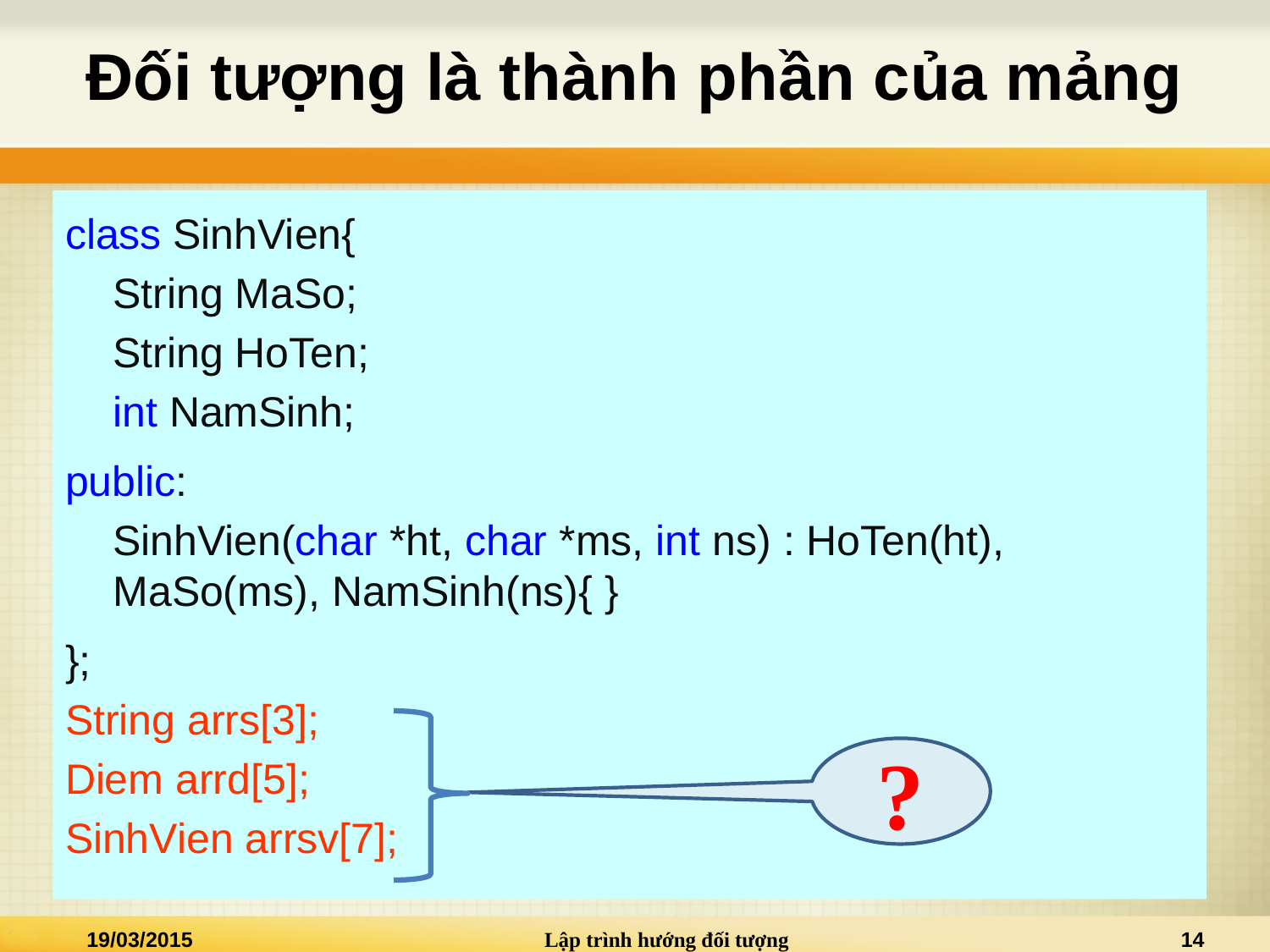

# Đối tượng là thành phần của mảng
class SinhVien{
	String MaSo;
	String HoTen;
	int NamSinh;
public:
	SinhVien(char *ht, char *ms, int ns) : HoTen(ht), MaSo(ms), NamSinh(ns){ }
};
String arrs[3];
Diem arrd[5];
SinhVien arrsv[7];

?
19/03/2015
Lập trình hướng đối tượng
14